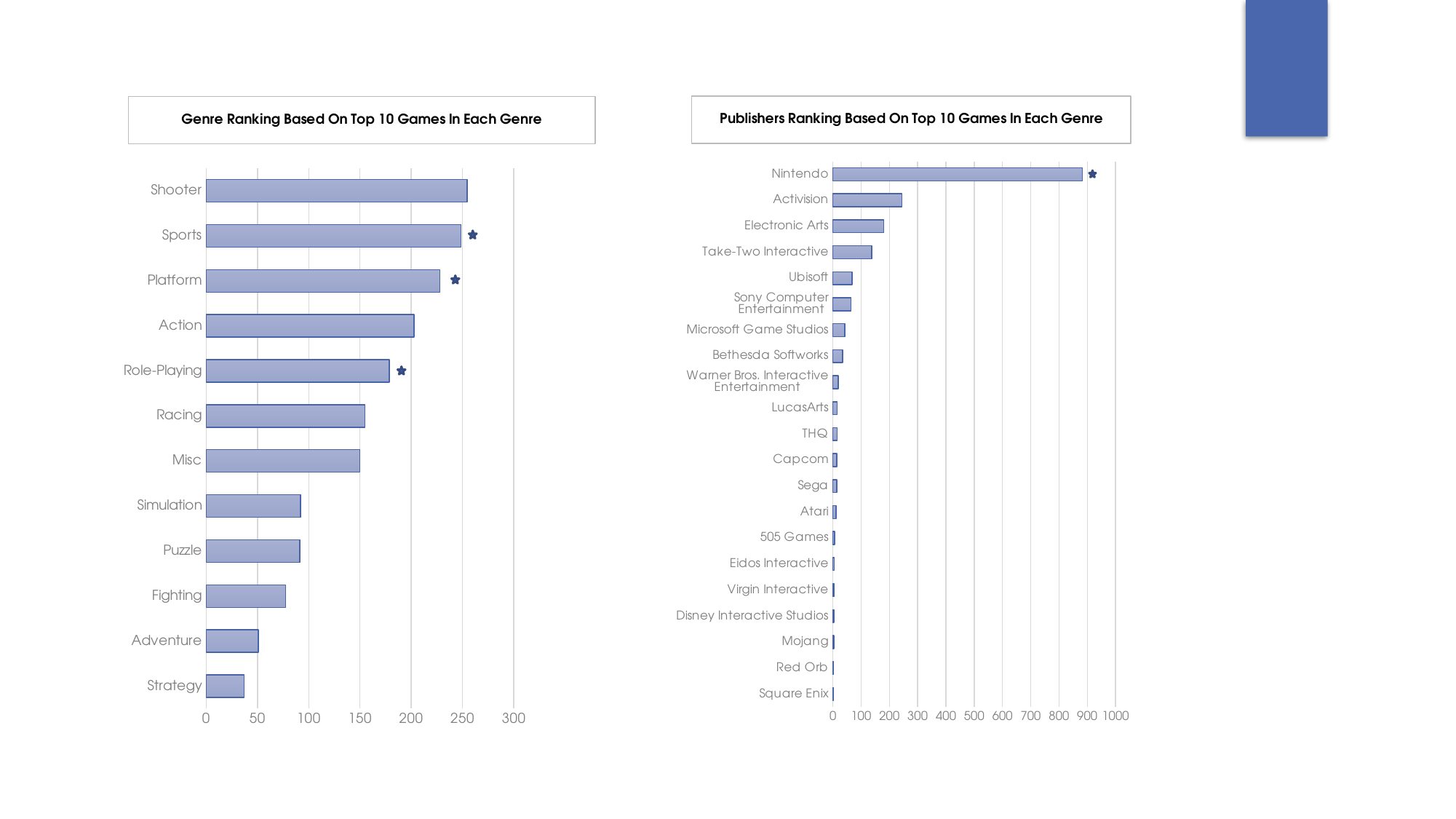

### Chart

| Category | Top10GenreTotalSale |
|---|---|
| Square Enix | 2.76 |
| Red Orb | 2.81 |
| Mojang | 2.9099999999999997 |
| Disney Interactive Studios | 3.14 |
| Virgin Interactive | 3.2600000000000002 |
| Eidos Interactive | 5.01 |
| 505 Games | 5.63 |
| Atari | 10.75 |
| Sega | 13.08 |
| Capcom | 13.53 |
| THQ | 14.74 |
| LucasArts | 15.26 |
| Warner Bros. Interactive Entertainment | 18.979999999999997 |
| Bethesda Softworks | 33.82 |
| Microsoft Game Studios | 42.169999999999995 |
| Sony Computer Entertainment | 64.22 |
| Ubisoft | 68.24999999999999 |
| Take-Two Interactive | 137.97 |
| Electronic Arts | 180.23 |
| Activision | 244.42000000000002 |
| Nintendo | 882.28 |

### Chart

| Category |  |
|---|---|
| Strategy | 37.02 |
| Adventure | 50.690000000000005 |
| Fighting | 77.28999999999999 |
| Puzzle | 91.36 |
| Simulation | 91.95000000000002 |
| Misc | 149.70000000000002 |
| Racing | 154.85999999999999 |
| Role-Playing | 178.45 |
| Action | 202.75 |
| Platform | 228.0 |
| Sports | 248.55 |
| Shooter | 254.60000000000002 |